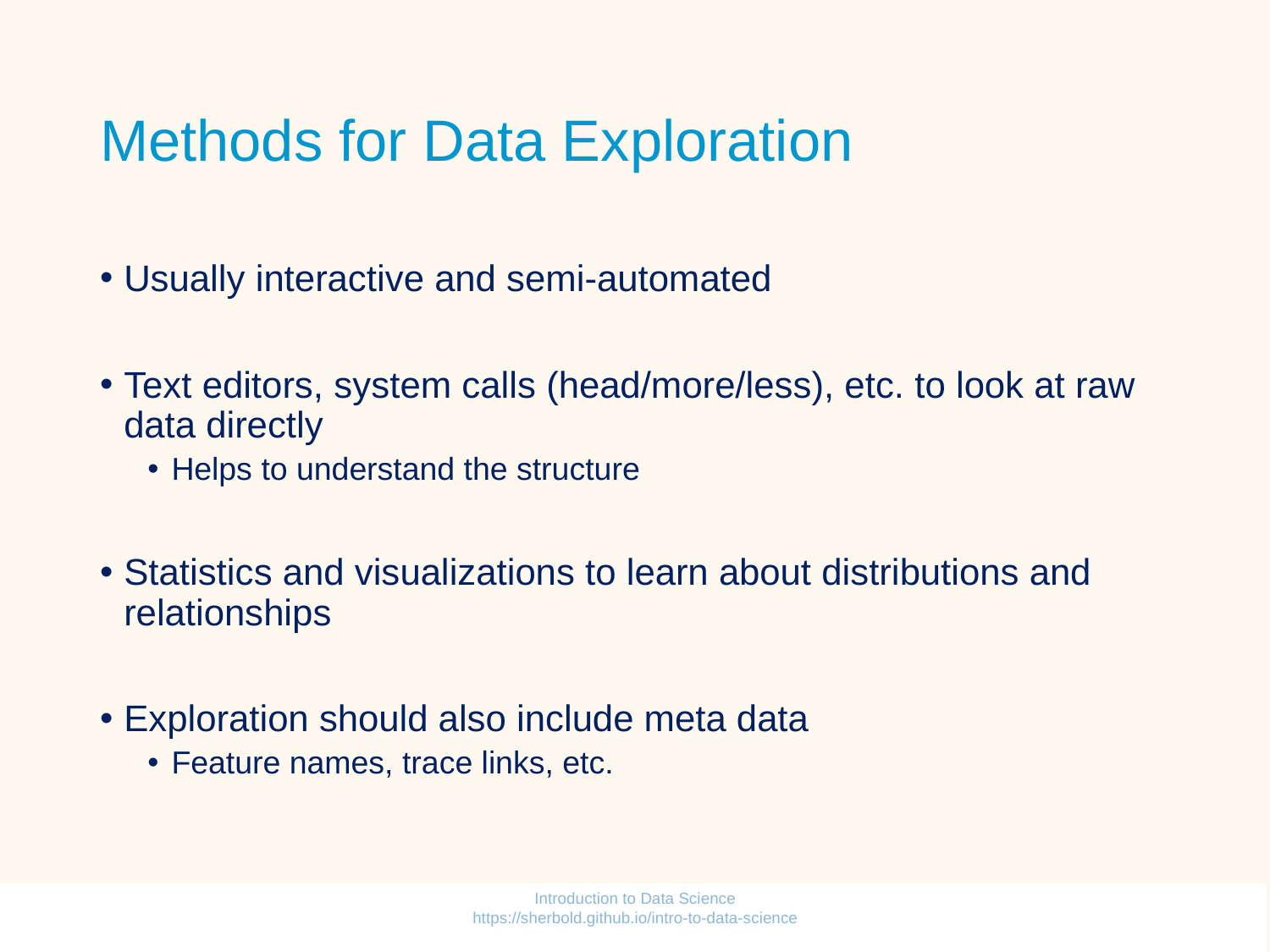

# Methods for Data Exploration
Usually interactive and semi-automated

Text editors, system calls (head/more/less), etc. to look at raw data directly
Helps to understand the structure

Statistics and visualizations to learn about distributions and relationships

Exploration should also include meta data
Feature names, trace links, etc.

Introduction to Data Science https://sherbold.github.io/intro-to-data-science